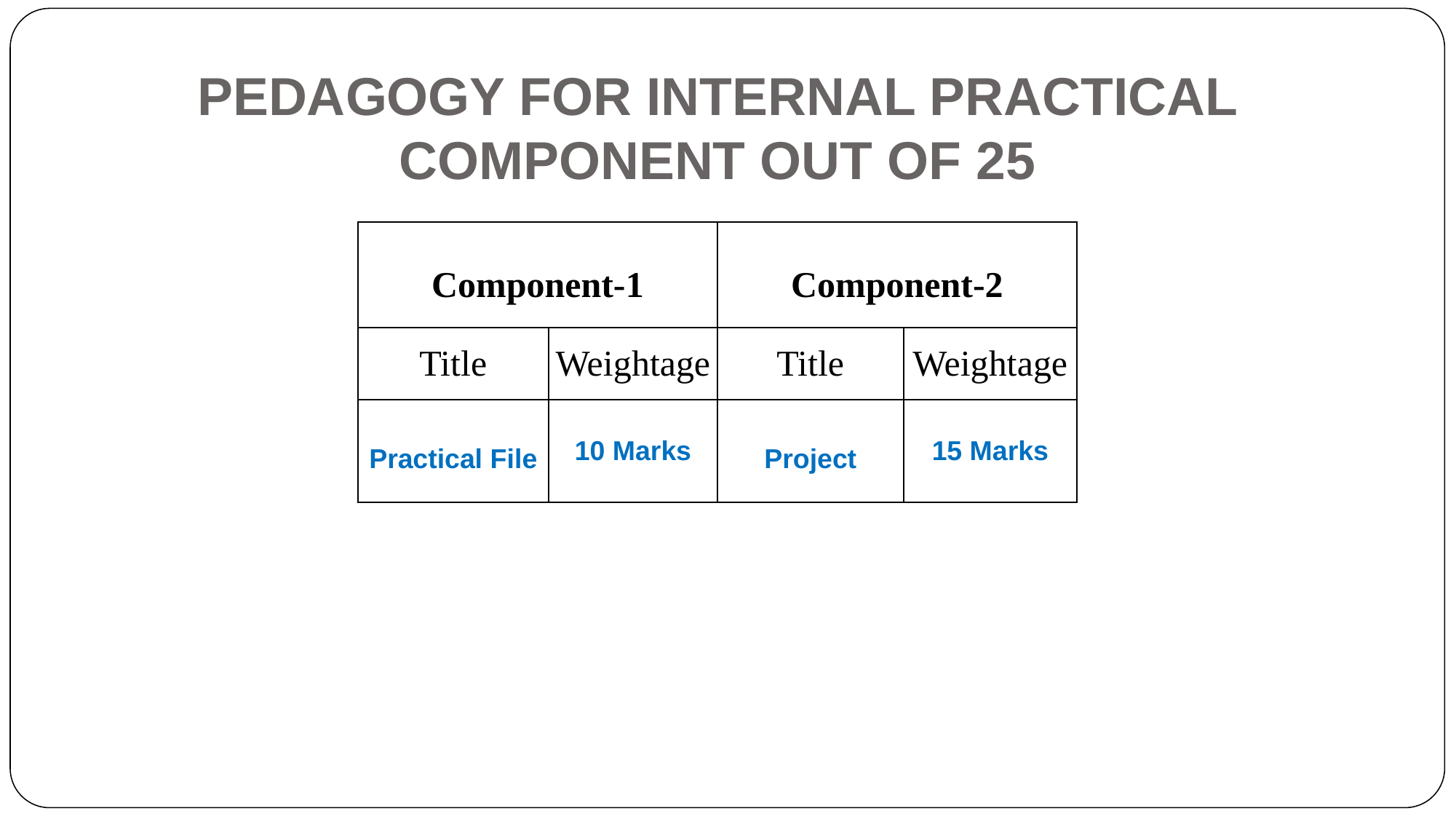

# PEDAGOGY FOR INTERNAL PRACTICAL COMPONENT OUT OF 25
| Component-1 |  | Component-2 |  |
| --- | --- | --- | --- |
| Title | Weightage | Title | Weightage |
| Practical File | 10 Marks | Project | 15 Marks |